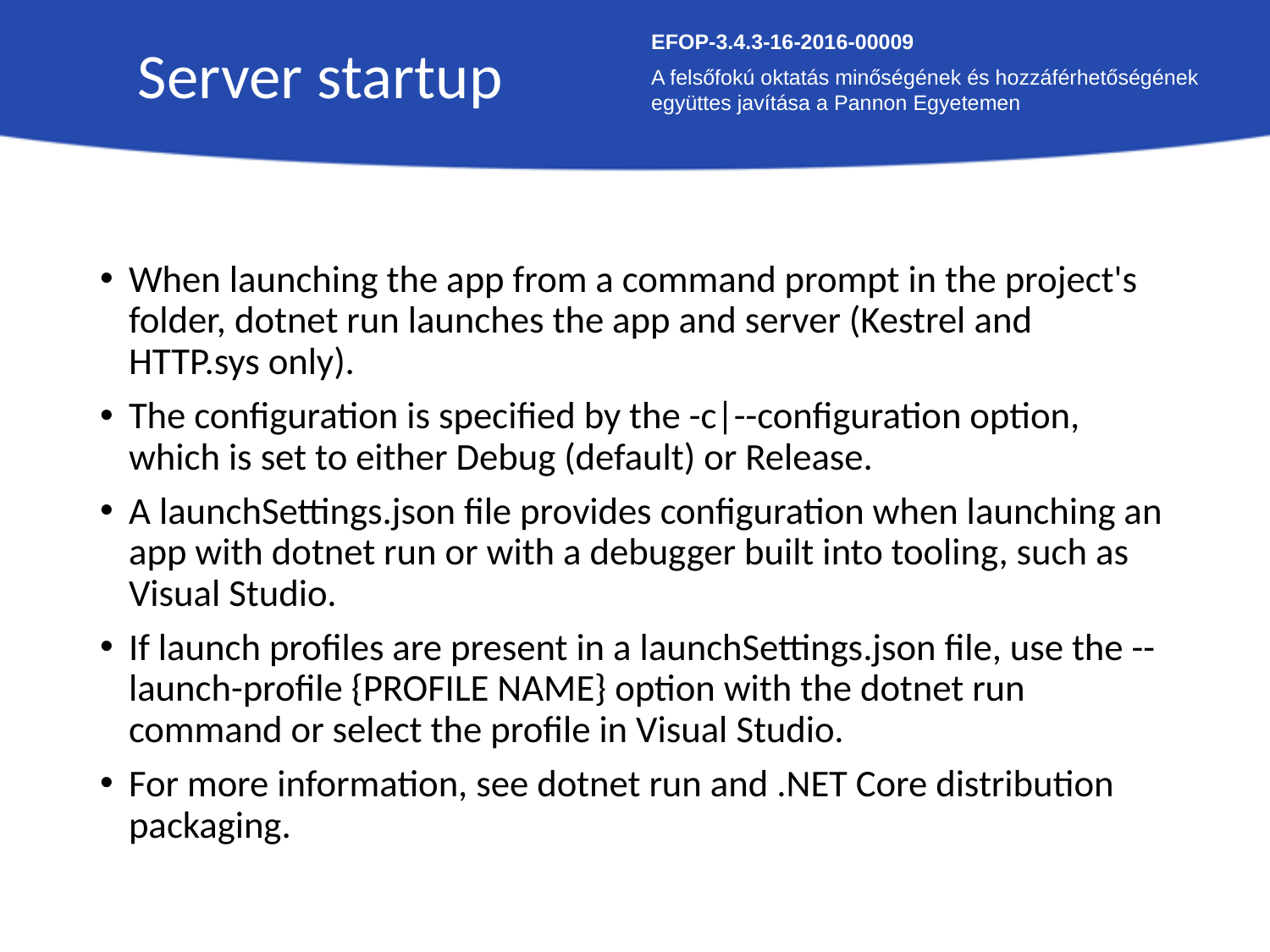

Server startup
EFOP-3.4.3-16-2016-00009
A felsőfokú oktatás minőségének és hozzáférhetőségének együttes javítása a Pannon Egyetemen
When launching the app from a command prompt in the project's folder, dotnet run launches the app and server (Kestrel and HTTP.sys only).
The configuration is specified by the -c|--configuration option, which is set to either Debug (default) or Release.
A launchSettings.json file provides configuration when launching an app with dotnet run or with a debugger built into tooling, such as Visual Studio.
If launch profiles are present in a launchSettings.json file, use the --launch-profile {PROFILE NAME} option with the dotnet run command or select the profile in Visual Studio.
For more information, see dotnet run and .NET Core distribution packaging.